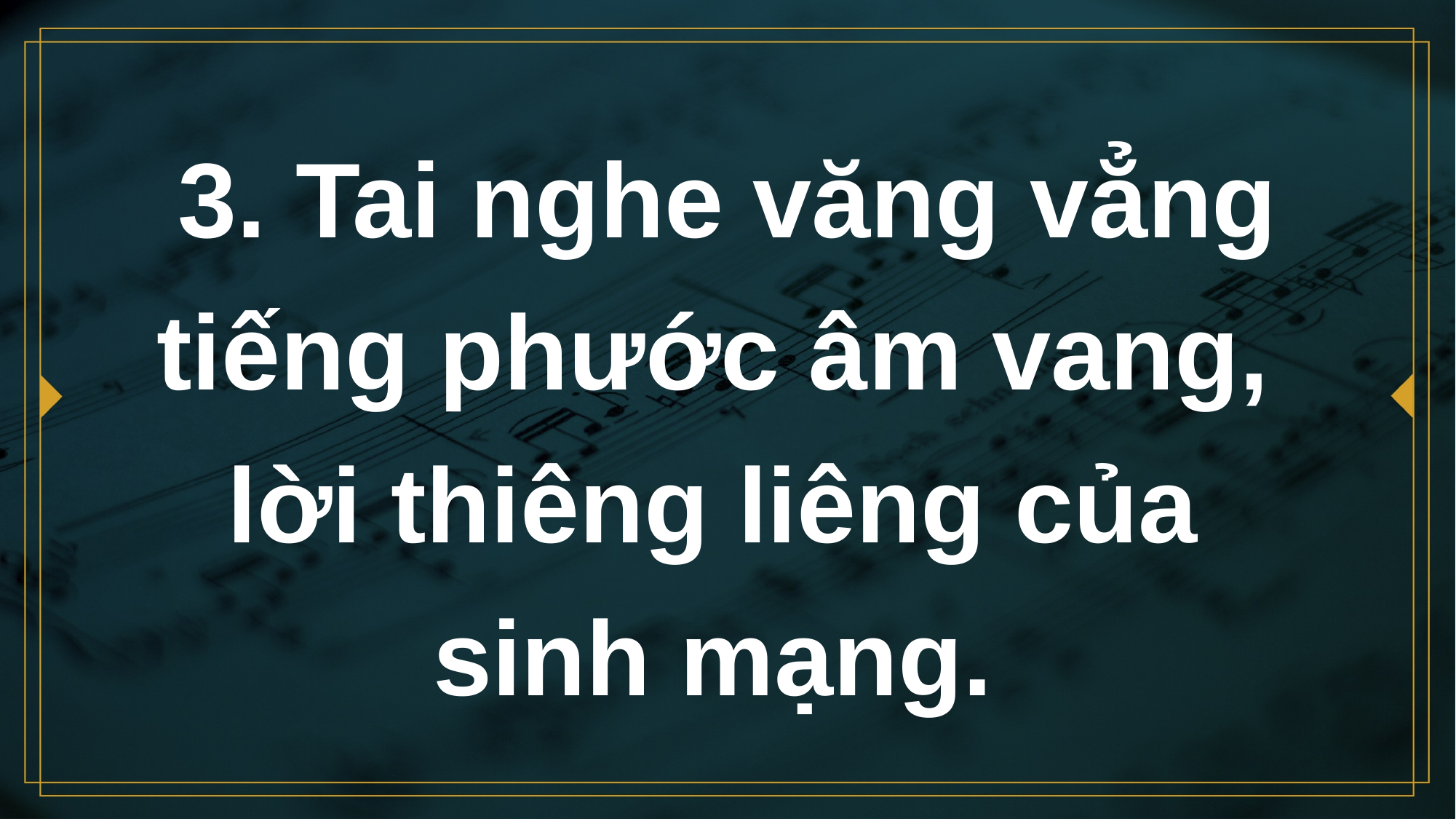

# 3. Tai nghe văng vẳng tiếng phước âm vang, lời thiêng liêng của sinh mạng.